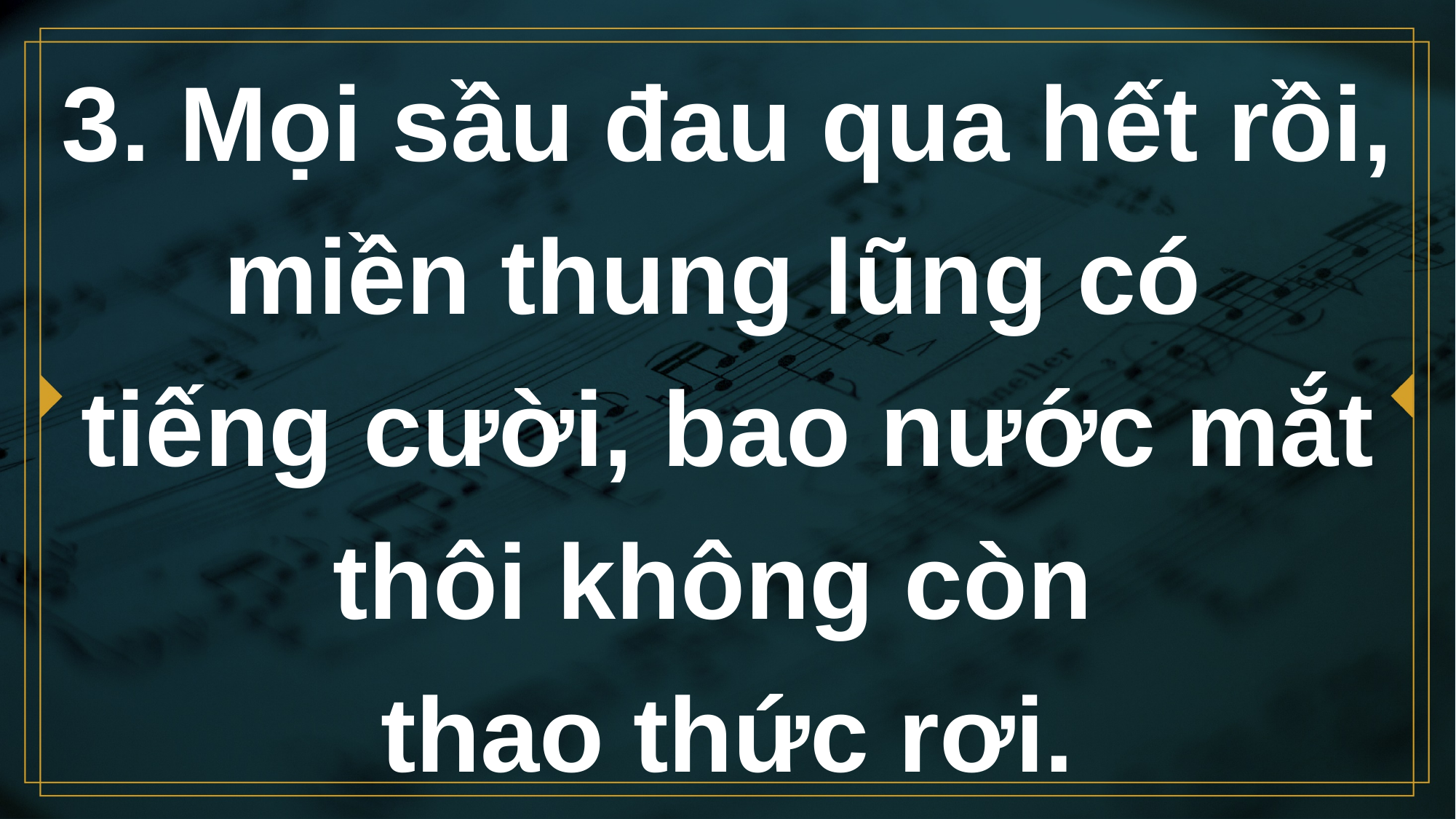

# 3. Mọi sầu đau qua hết rồi, miền thung lũng có tiếng cười, bao nước mắt thôi không còn thao thức rơi.